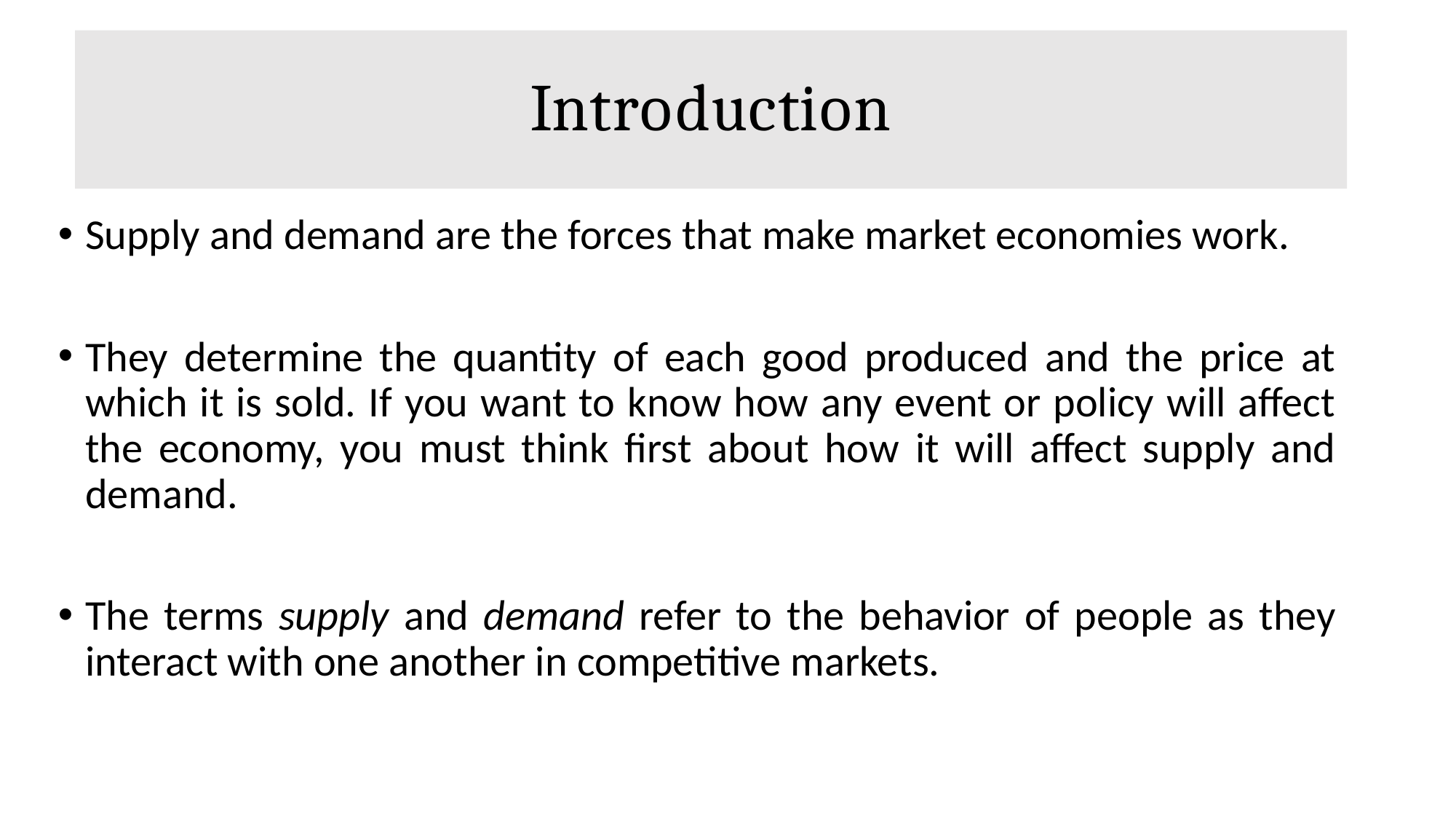

# Introduction
Supply and demand are the forces that make market economies work.

They determine the quantity of each good produced and the price at which it is sold. If you want to know how any event or policy will affect the economy, you must think first about how it will affect supply and demand.

The terms supply and demand refer to the behavior of people as they interact with one another in competitive markets.